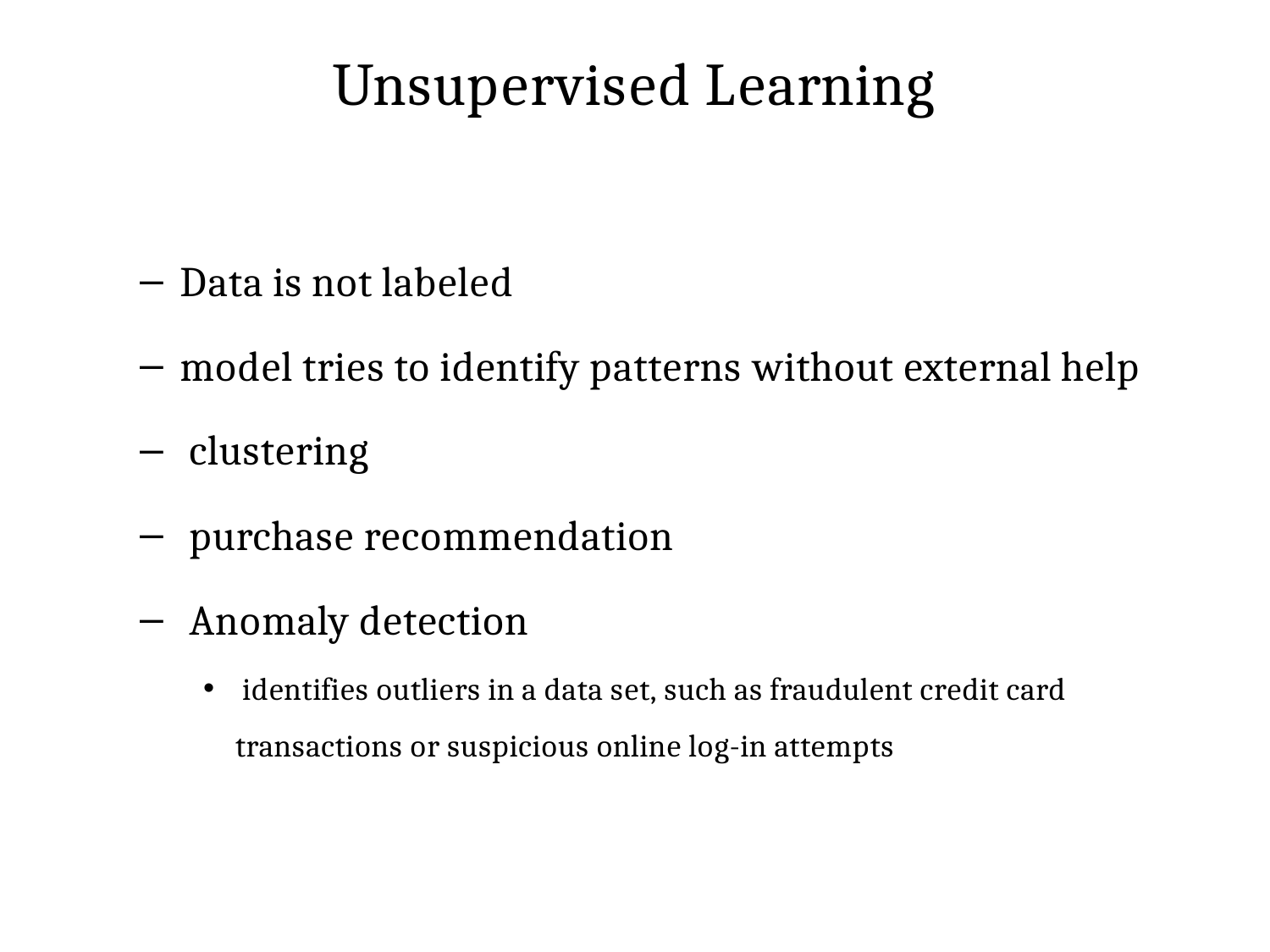

# Unsupervised Learning
Data is not labeled
model tries to identify patterns without external help
 clustering
 purchase recommendation
 Anomaly detection
 identifies outliers in a data set, such as fraudulent credit card transactions or suspicious online log-in attempts